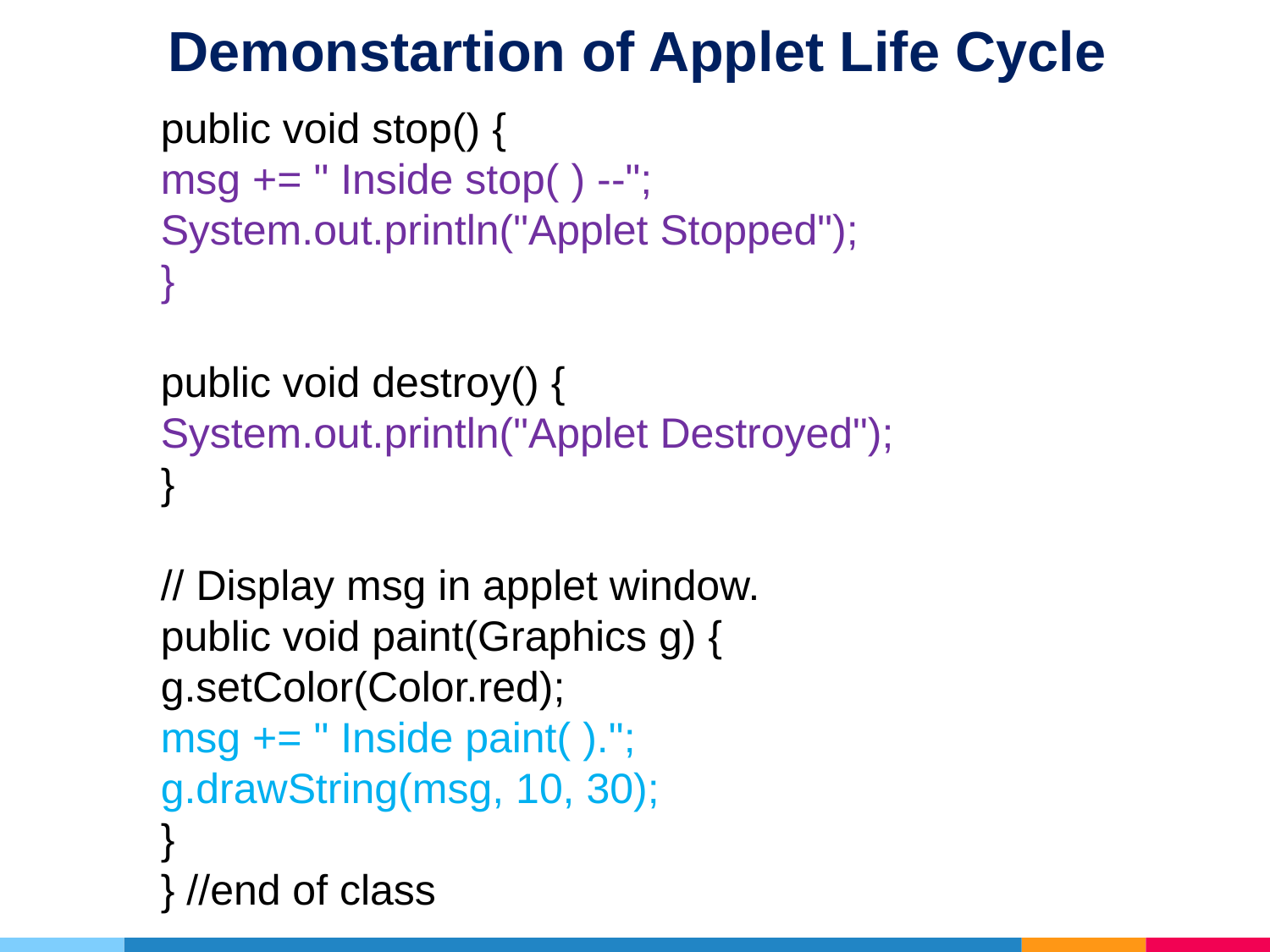

# Demonstartion of Applet Life Cycle
public void stop() {
msg += " Inside stop( ) --";
System.out.println("Applet Stopped");
}

public void destroy() {
System.out.println("Applet Destroyed");
}

// Display msg in applet window.
public void paint(Graphics g) {
g.setColor(Color.red);
msg += " Inside paint( ).";
g.drawString(msg, 10, 30);
}
} //end of class